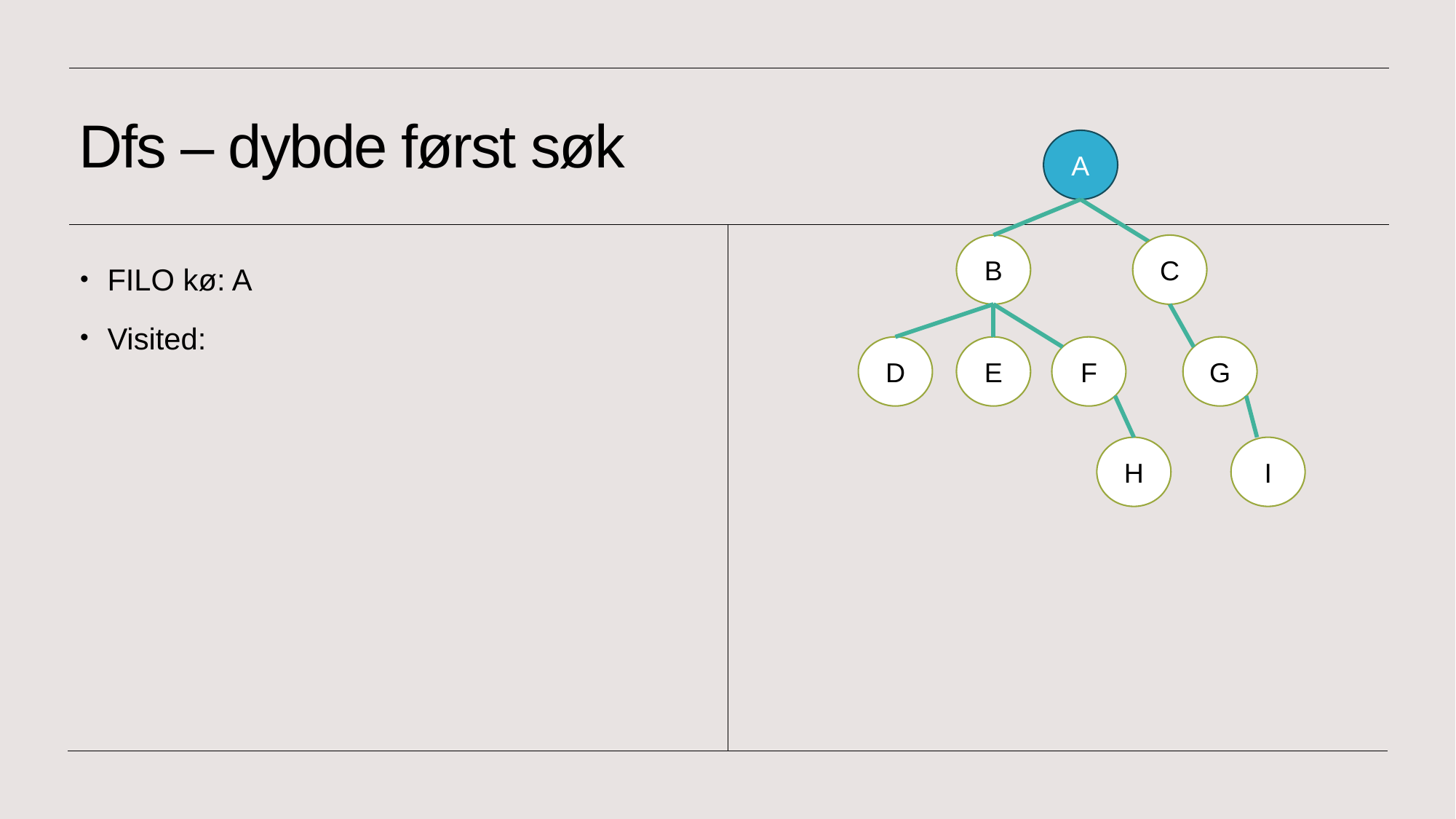

# Dfs – dybde først søk
A
B
C
FILO kø: A
Visited:
G
D
F
E
H
I